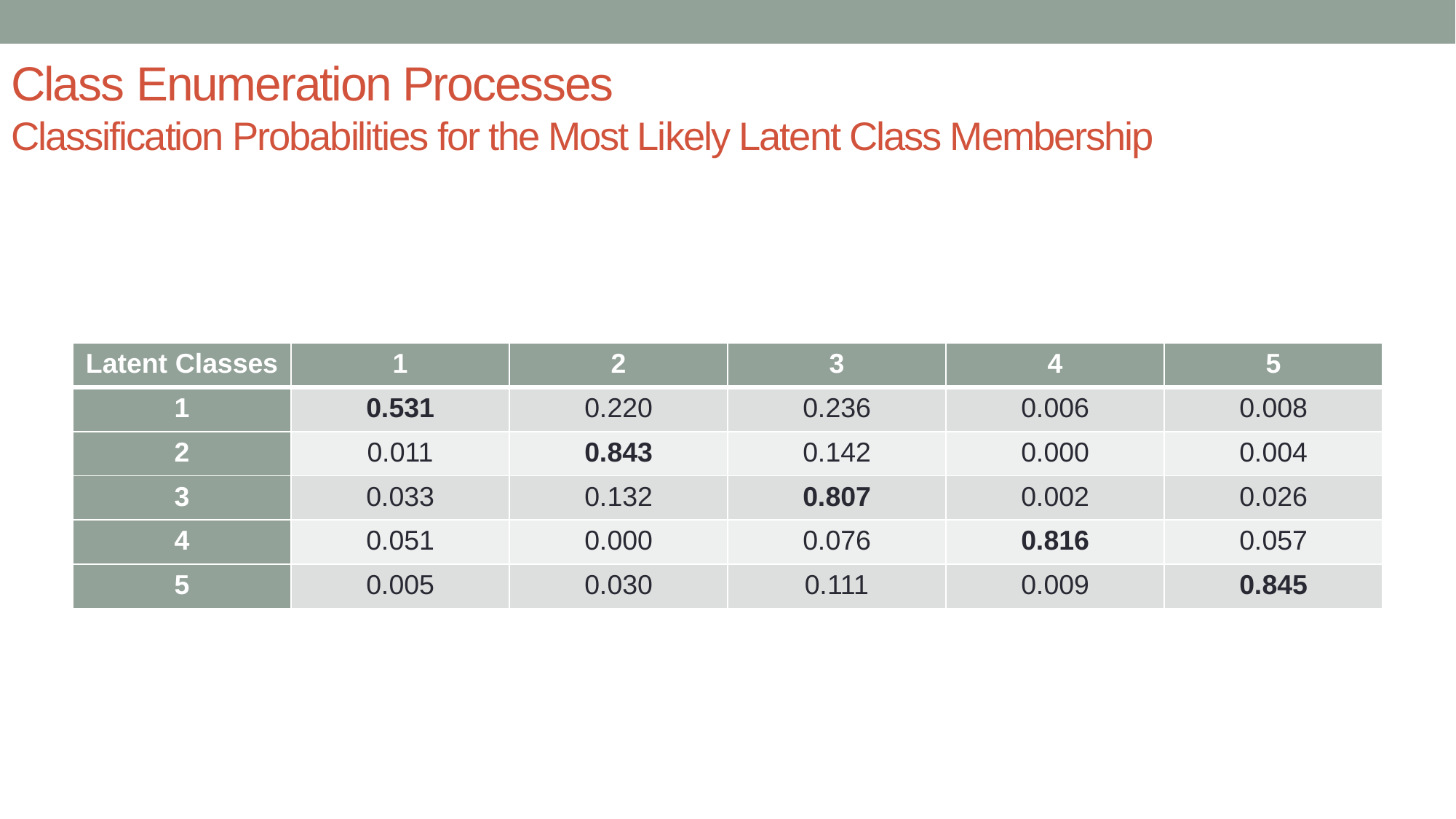

# Class Enumeration Processes Classification Probabilities for the Most Likely Latent Class Membership
| Latent Classes | 1 | 2 | 3 | 4 | 5 |
| --- | --- | --- | --- | --- | --- |
| 1 | 0.531 | 0.220 | 0.236 | 0.006 | 0.008 |
| 2 | 0.011 | 0.843 | 0.142 | 0.000 | 0.004 |
| 3 | 0.033 | 0.132 | 0.807 | 0.002 | 0.026 |
| 4 | 0.051 | 0.000 | 0.076 | 0.816 | 0.057 |
| 5 | 0.005 | 0.030 | 0.111 | 0.009 | 0.845 |